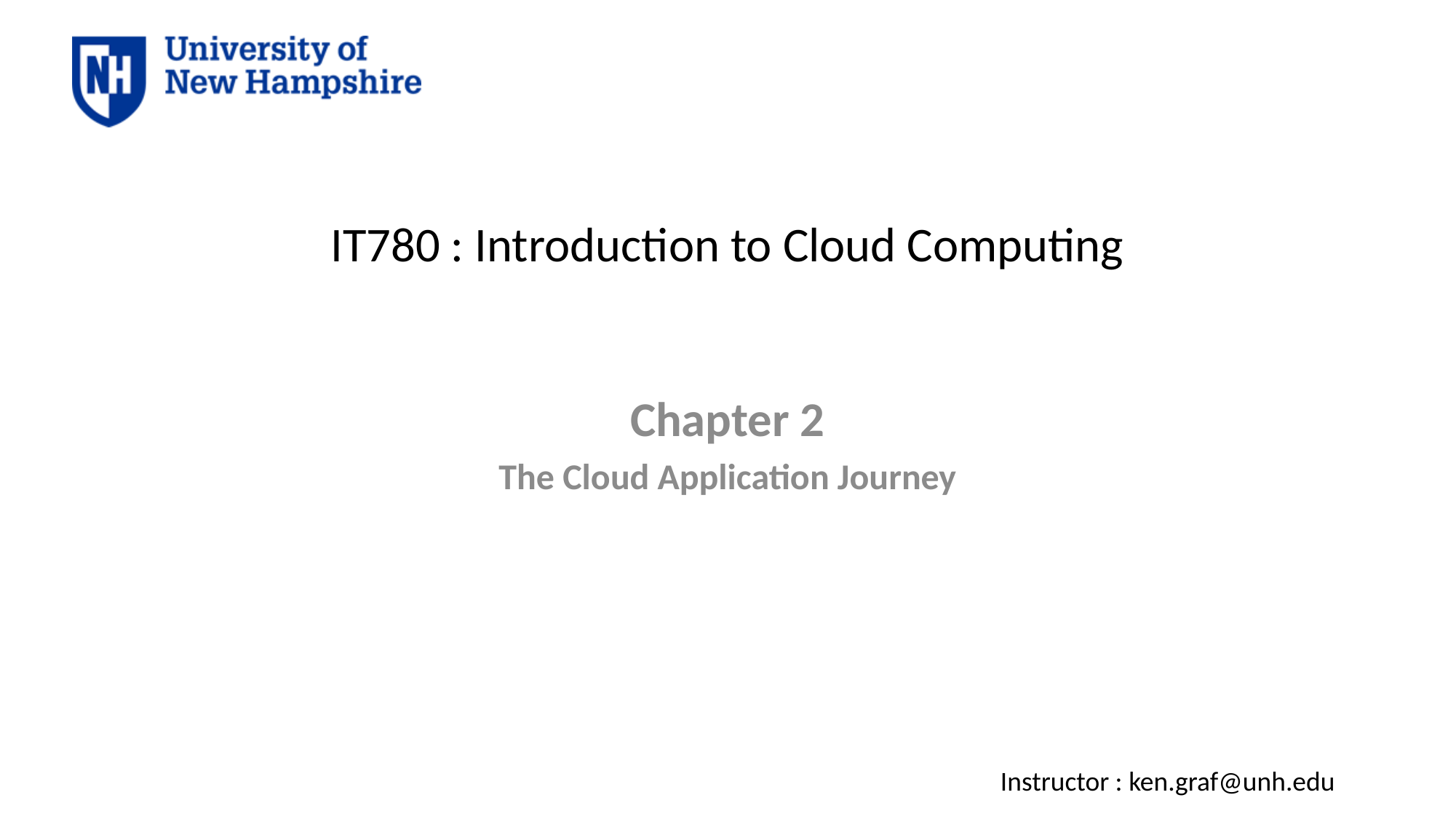

# IT780 : Introduction to Cloud Computing
Chapter 2
The Cloud Application Journey